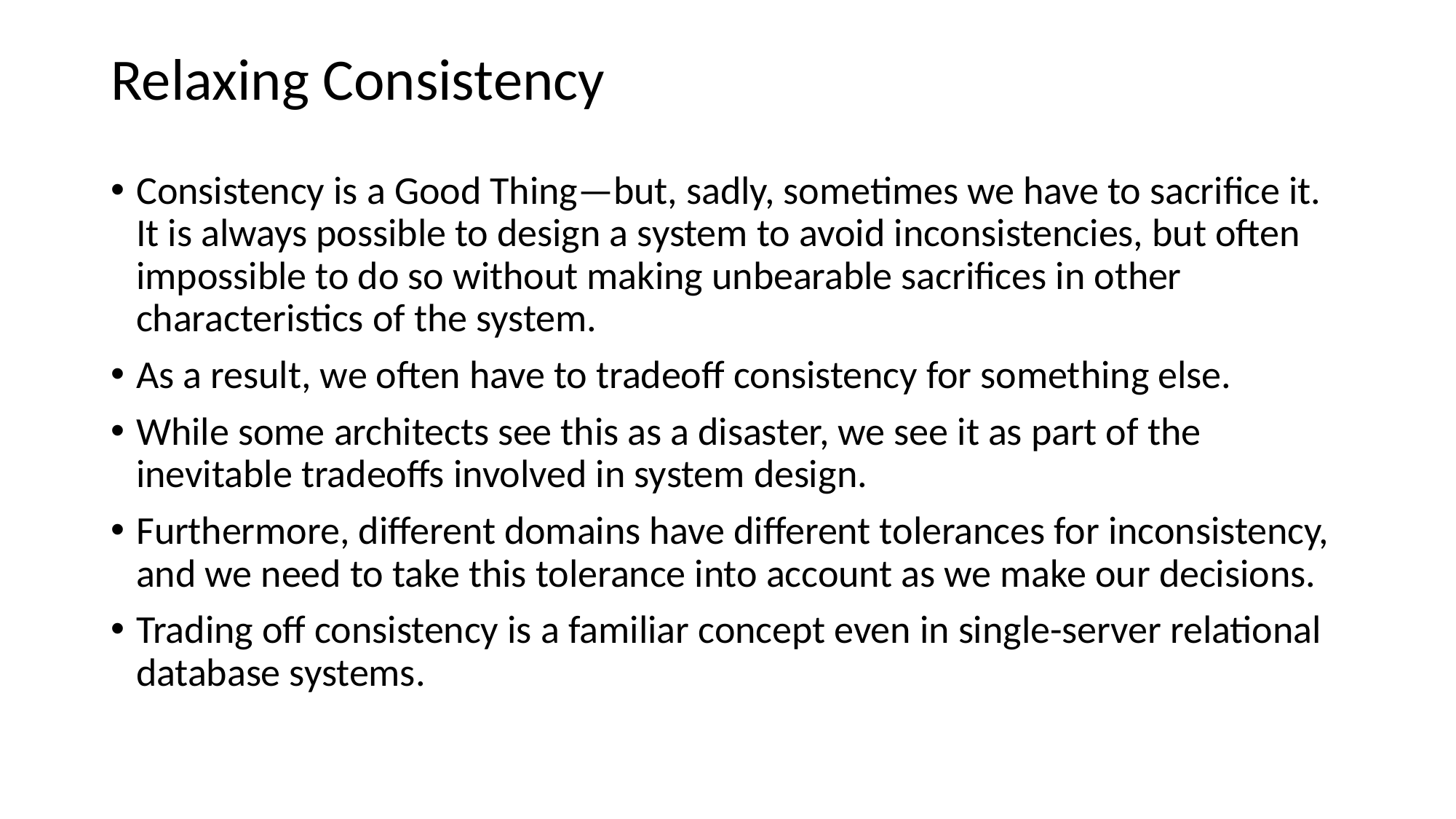

# Relaxing Consistency
Consistency is a Good Thing—but, sadly, sometimes we have to sacrifice it. It is always possible to design a system to avoid inconsistencies, but often impossible to do so without making unbearable sacrifices in other characteristics of the system.
As a result, we often have to tradeoff consistency for something else.
While some architects see this as a disaster, we see it as part of the inevitable tradeoffs involved in system design.
Furthermore, different domains have different tolerances for inconsistency, and we need to take this tolerance into account as we make our decisions.
Trading off consistency is a familiar concept even in single-server relational database systems.